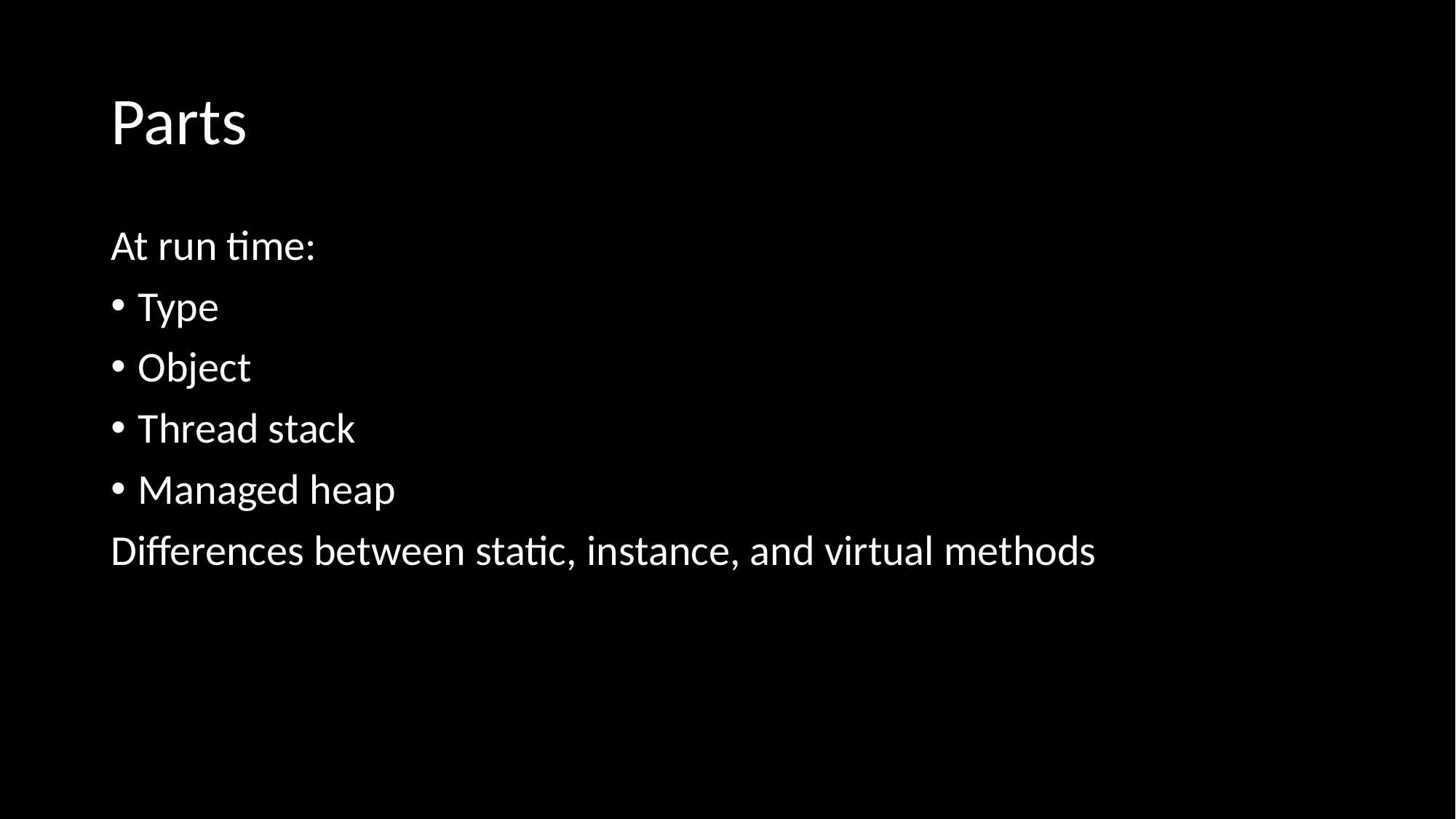

# Parts
At run time:
Type
Object
Thread stack
Managed heap
Differences between static, instance, and virtual methods